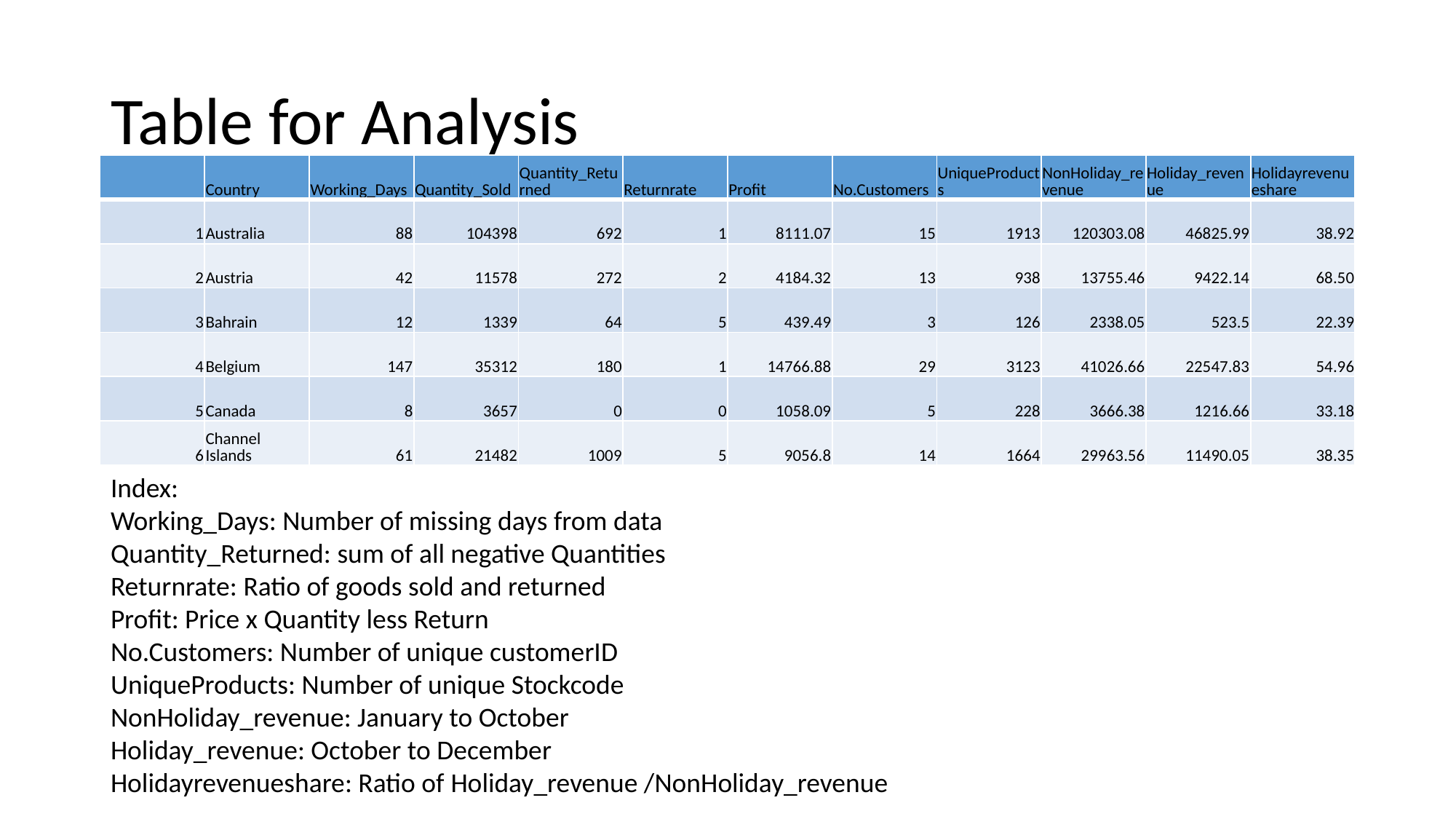

# Table for Analysis
|  | Country | Working\_Days | Quantity\_Sold | Quantity\_Returned | Returnrate | Profit | No.Customers | UniqueProducts | NonHoliday\_revenue | Holiday\_revenue | Holidayrevenueshare |
| --- | --- | --- | --- | --- | --- | --- | --- | --- | --- | --- | --- |
| 1 | Australia | 88 | 104398 | 692 | 1 | 8111.07 | 15 | 1913 | 120303.08 | 46825.99 | 38.92 |
| 2 | Austria | 42 | 11578 | 272 | 2 | 4184.32 | 13 | 938 | 13755.46 | 9422.14 | 68.50 |
| 3 | Bahrain | 12 | 1339 | 64 | 5 | 439.49 | 3 | 126 | 2338.05 | 523.5 | 22.39 |
| 4 | Belgium | 147 | 35312 | 180 | 1 | 14766.88 | 29 | 3123 | 41026.66 | 22547.83 | 54.96 |
| 5 | Canada | 8 | 3657 | 0 | 0 | 1058.09 | 5 | 228 | 3666.38 | 1216.66 | 33.18 |
| 6 | Channel Islands | 61 | 21482 | 1009 | 5 | 9056.8 | 14 | 1664 | 29963.56 | 11490.05 | 38.35 |
Index:
Working_Days: Number of missing days from data
Quantity_Returned: sum of all negative Quantities
Returnrate: Ratio of goods sold and returned
Profit: Price x Quantity less Return
No.Customers: Number of unique customerID
UniqueProducts: Number of unique Stockcode
NonHoliday_revenue: January to October
Holiday_revenue: October to December
Holidayrevenueshare: Ratio of Holiday_revenue /NonHoliday_revenue